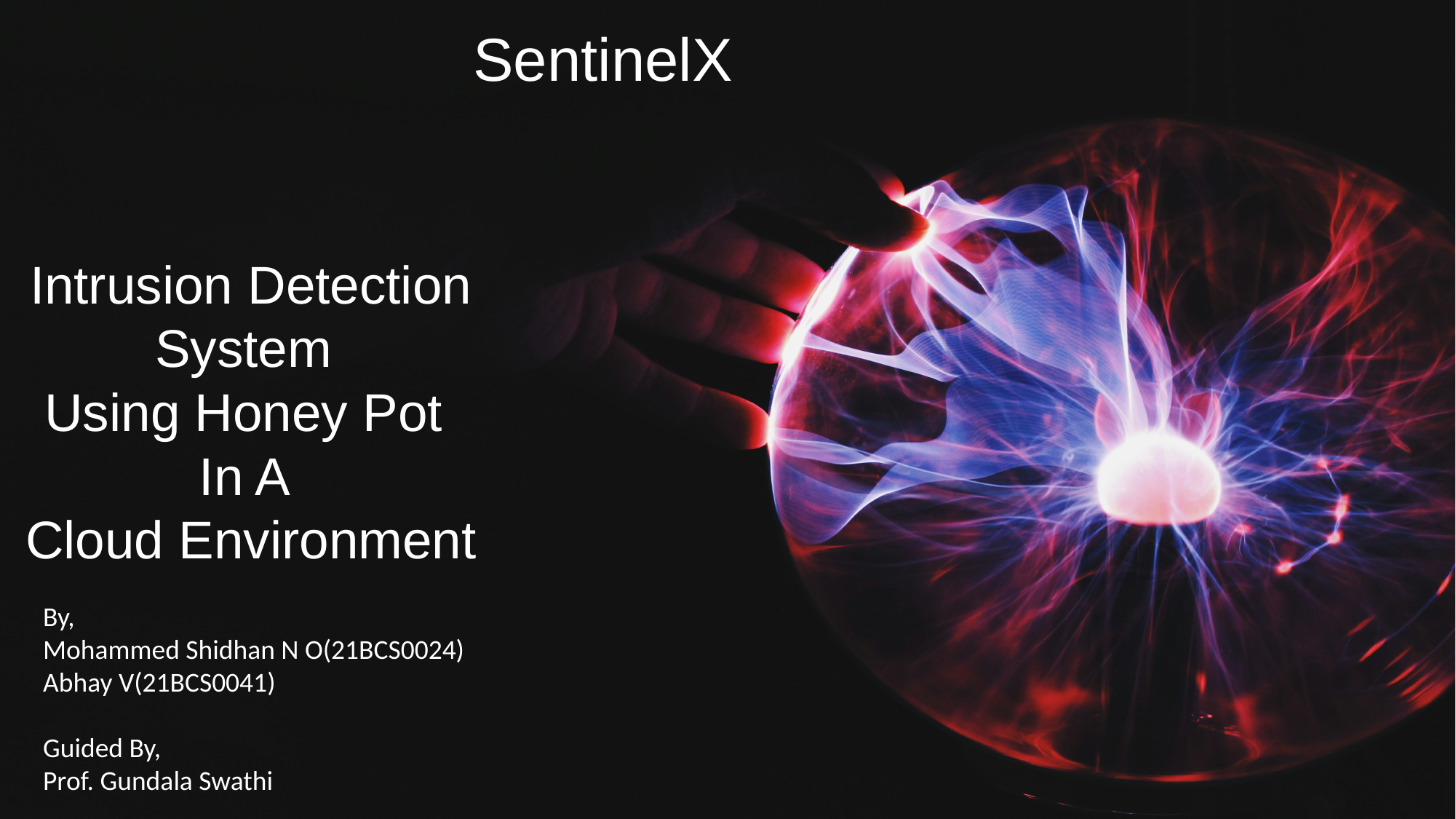

SentinelX

Intrusion Detection System
Using Honey Pot
In A
Cloud Environment
By,
Mohammed Shidhan N O(21BCS0024)
Abhay V(21BCS0041)

Guided By,
Prof. Gundala Swathi